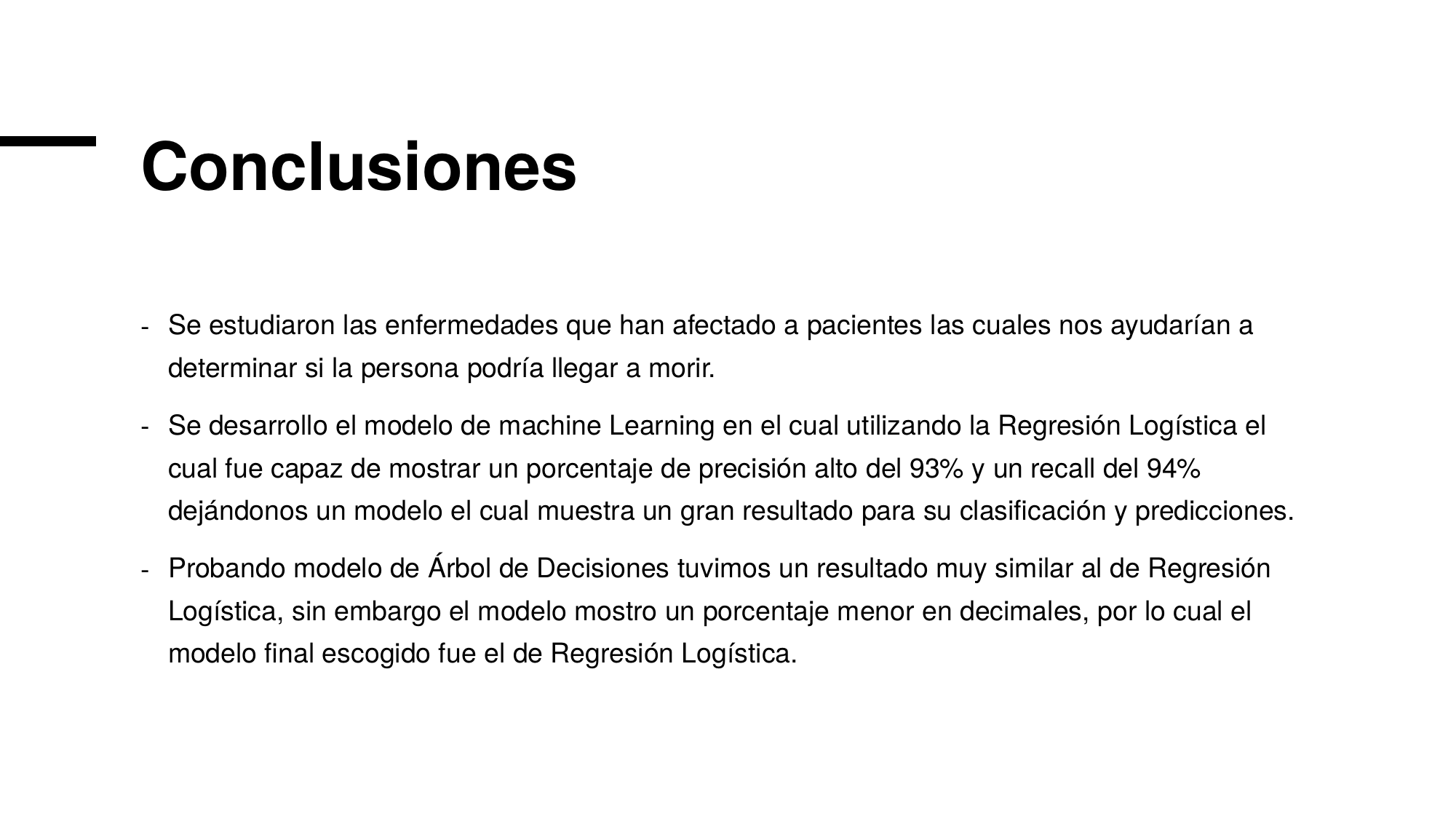

# Conclusiones
Se estudiaron las enfermedades que han afectado a pacientes las cuales nos ayudarían a determinar si la persona podría llegar a morir.
Se desarrollo el modelo de machine Learning en el cual utilizando la Regresión Logística el cual fue capaz de mostrar un porcentaje de precisión alto del 93% y un recall del 94% dejándonos un modelo el cual muestra un gran resultado para su clasificación y predicciones.
Probando modelo de Árbol de Decisiones tuvimos un resultado muy similar al de Regresión Logística, sin embargo el modelo mostro un porcentaje menor en decimales, por lo cual el modelo final escogido fue el de Regresión Logística.